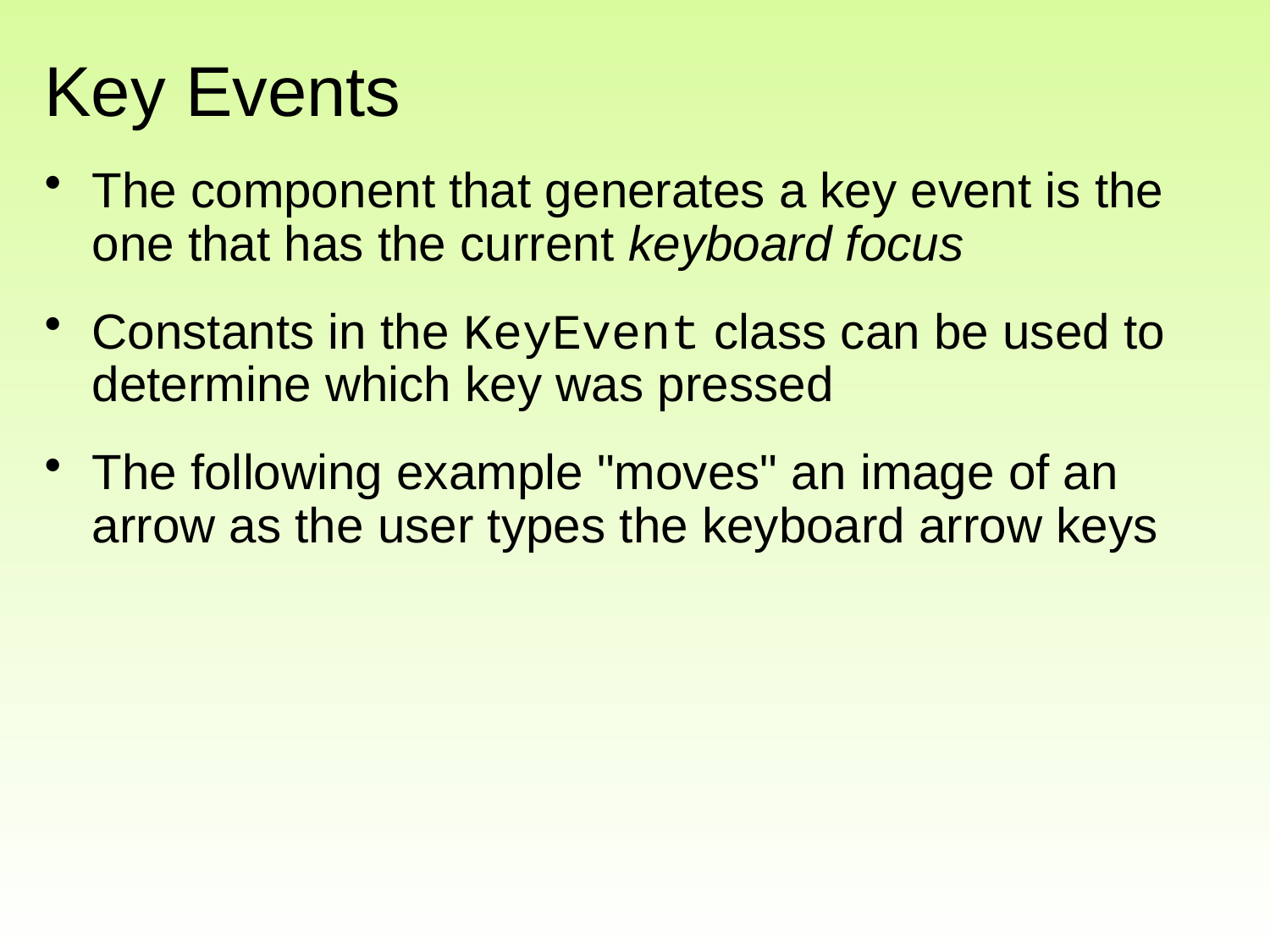

# Key Events
The component that generates a key event is the one that has the current keyboard focus
Constants in the KeyEvent class can be used to determine which key was pressed
The following example "moves" an image of an arrow as the user types the keyboard arrow keys